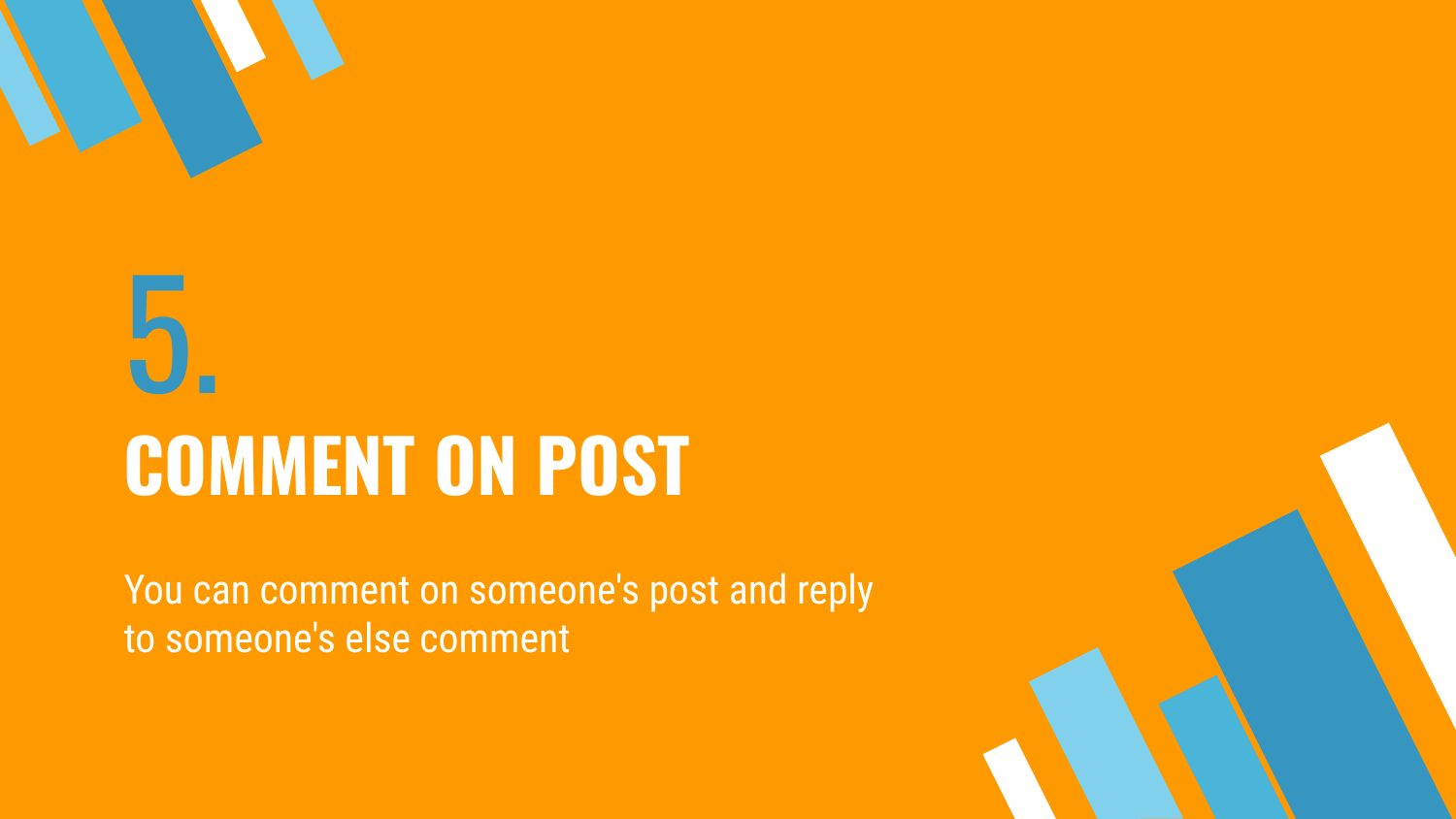

10
# 5.
COMMENT ON POST
You can comment on someone's post and reply to someone's else comment